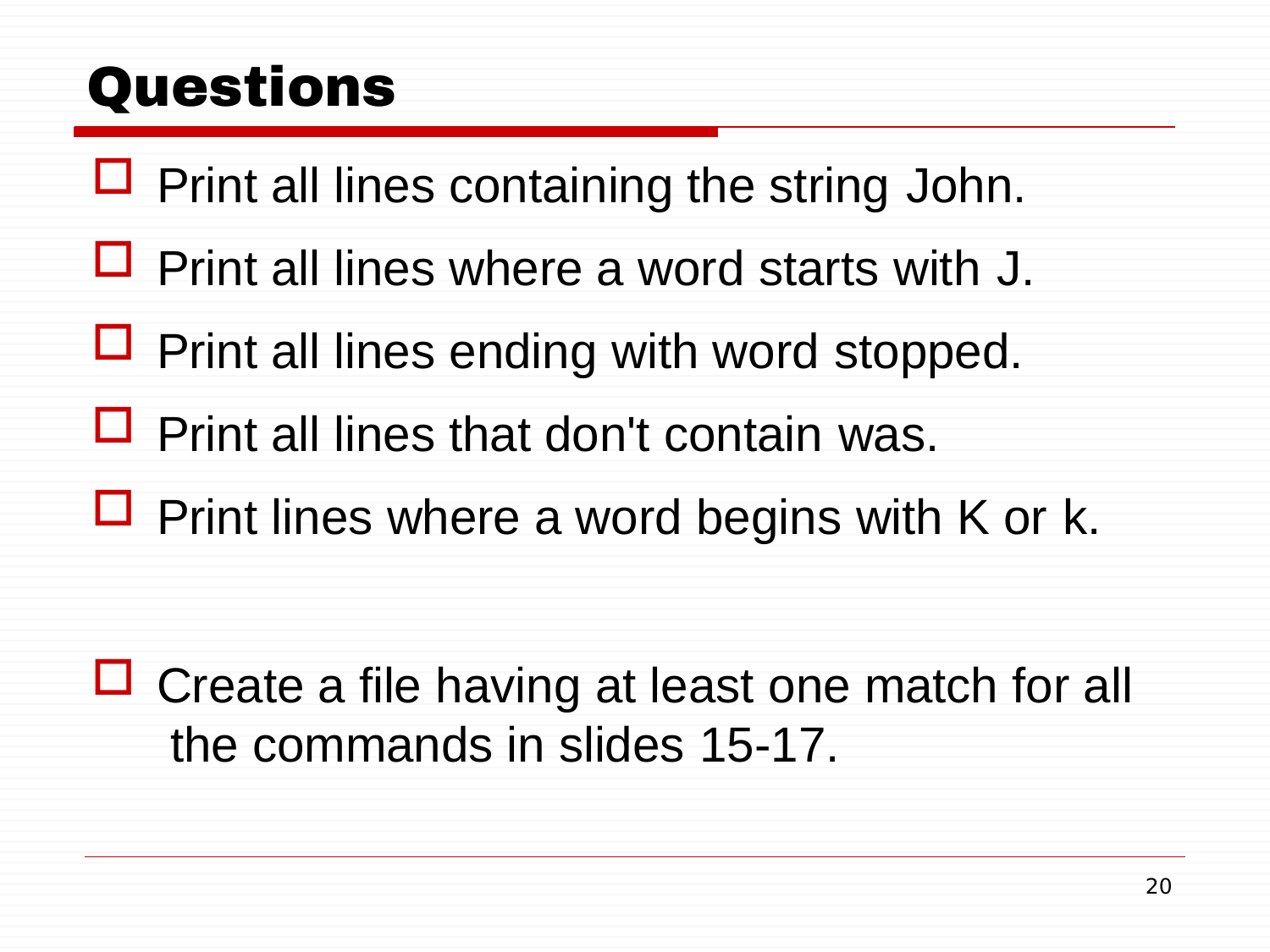

# Questions

Print all lines containing the string John.
Print all lines where a word starts with J.
Print all lines ending with word stopped.
Print all lines that don't contain was.
Print lines where a word begins with K or k.

Create a file having at least one match for all  the commands in slides 15-17.

20